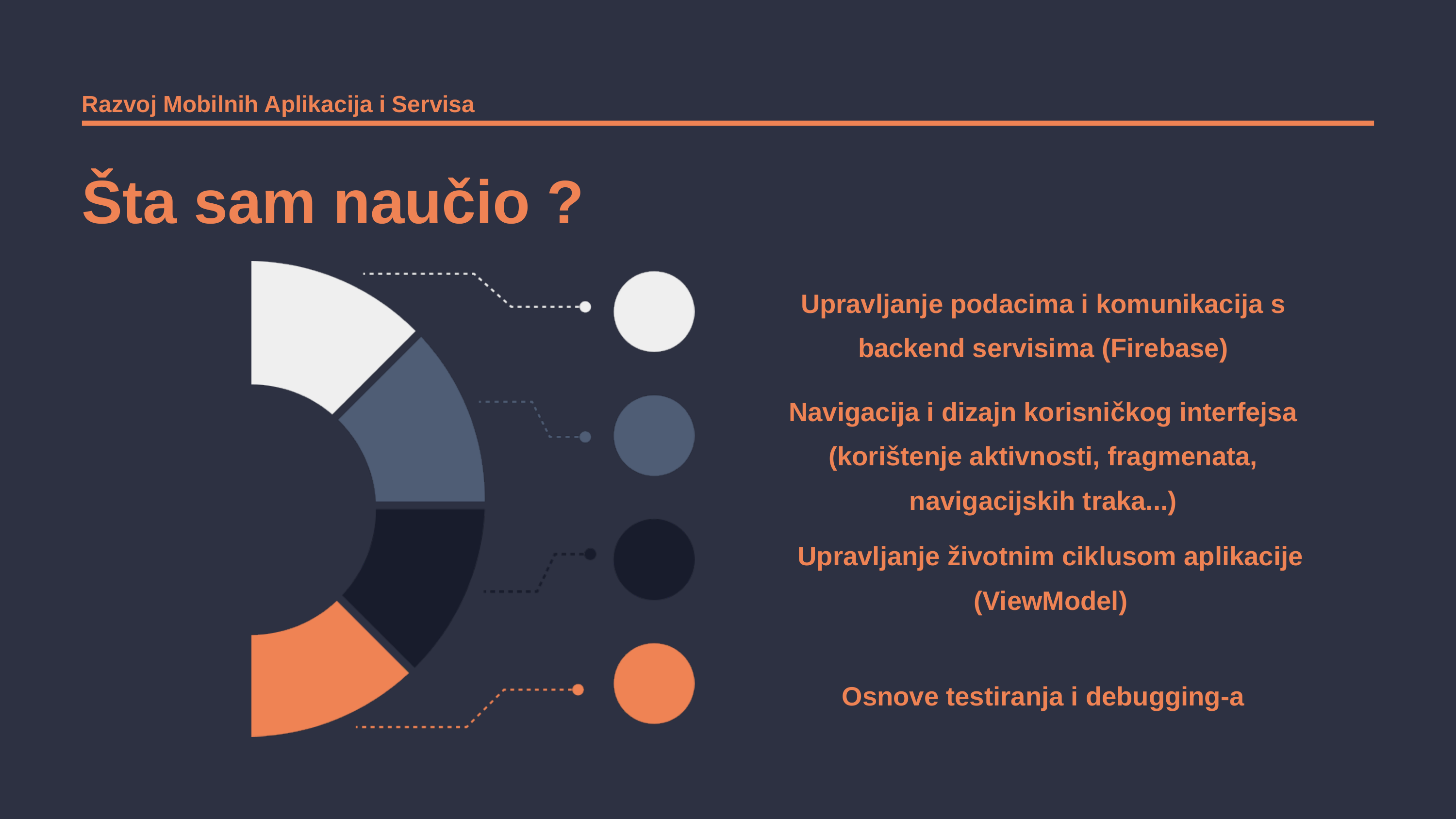

Razvoj Mobilnih Aplikacija i Servisa

Šta sam naučio ?

Upravljanje podacima i komunikacija s backend servisima (Firebase)
Navigacija i dizajn korisničkog interfejsa (korištenje aktivnosti, fragmenata, navigacijskih traka...)
Upravljanje životnim ciklusom aplikacije (ViewModel)
Osnove testiranja i debugging-a